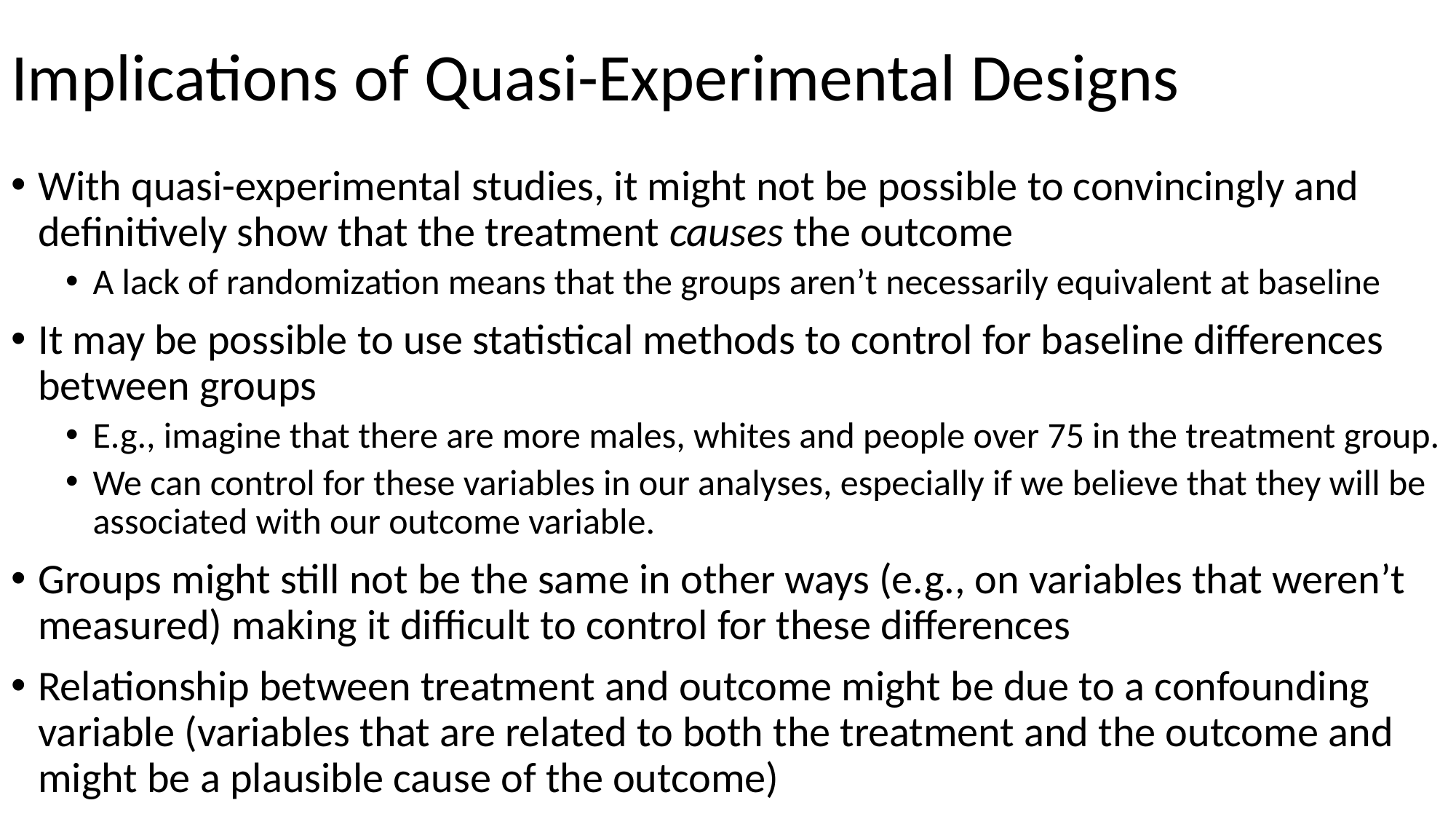

# Implications of Quasi-Experimental Designs
With quasi-experimental studies, it might not be possible to convincingly and definitively show that the treatment causes the outcome
A lack of randomization means that the groups aren’t necessarily equivalent at baseline
It may be possible to use statistical methods to control for baseline differences between groups
E.g., imagine that there are more males, whites and people over 75 in the treatment group.
We can control for these variables in our analyses, especially if we believe that they will be associated with our outcome variable.
Groups might still not be the same in other ways (e.g., on variables that weren’t measured) making it difficult to control for these differences
Relationship between treatment and outcome might be due to a confounding variable (variables that are related to both the treatment and the outcome and might be a plausible cause of the outcome)